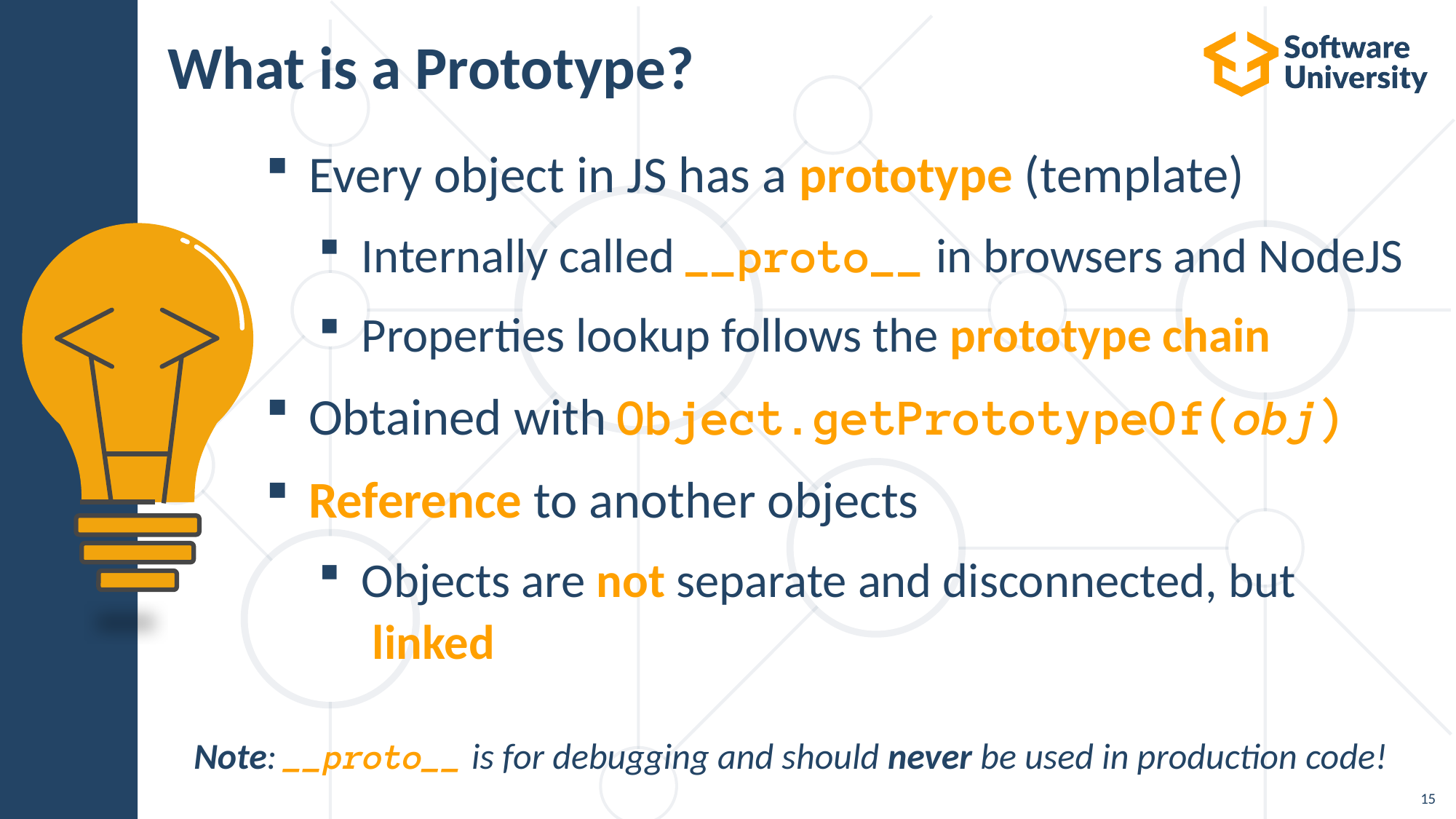

# What is a Prototype?
Every object in JS has a prototype (template)
Internally called __proto__ in browsers and NodeJS
Properties lookup follows the prototype chain
Obtained with Object.getPrototypeOf(obj)
Reference to another objects
Objects are not separate and disconnected, but  linked
Note: __proto__ is for debugging and should never be used in production code!
15